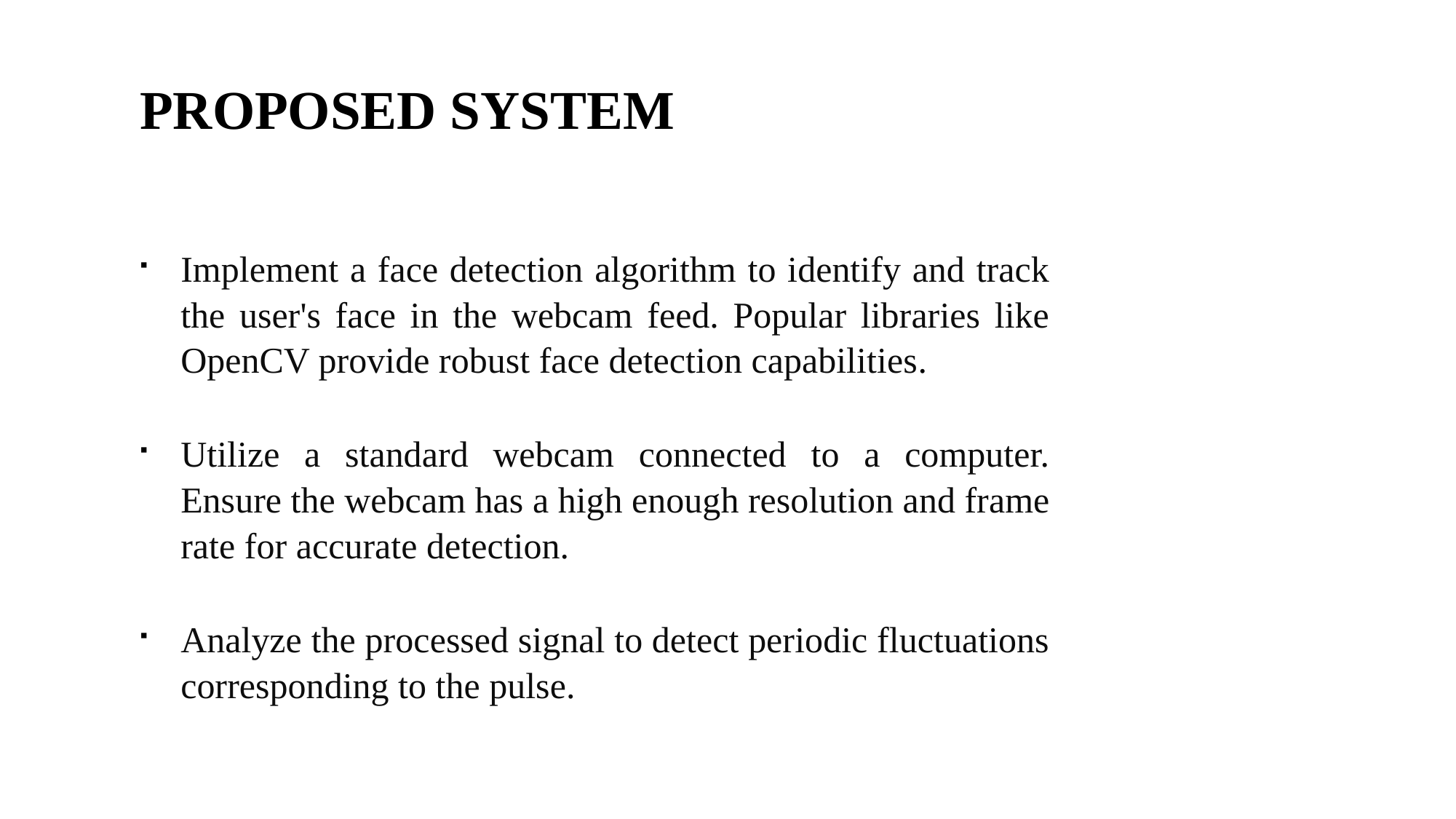

PROPOSED SYSTEM
Implement a face detection algorithm to identify and track the user's face in the webcam feed. Popular libraries like OpenCV provide robust face detection capabilities.

Utilize a standard webcam connected to a computer. Ensure the webcam has a high enough resolution and frame rate for accurate detection.

Analyze the processed signal to detect periodic fluctuations corresponding to the pulse.